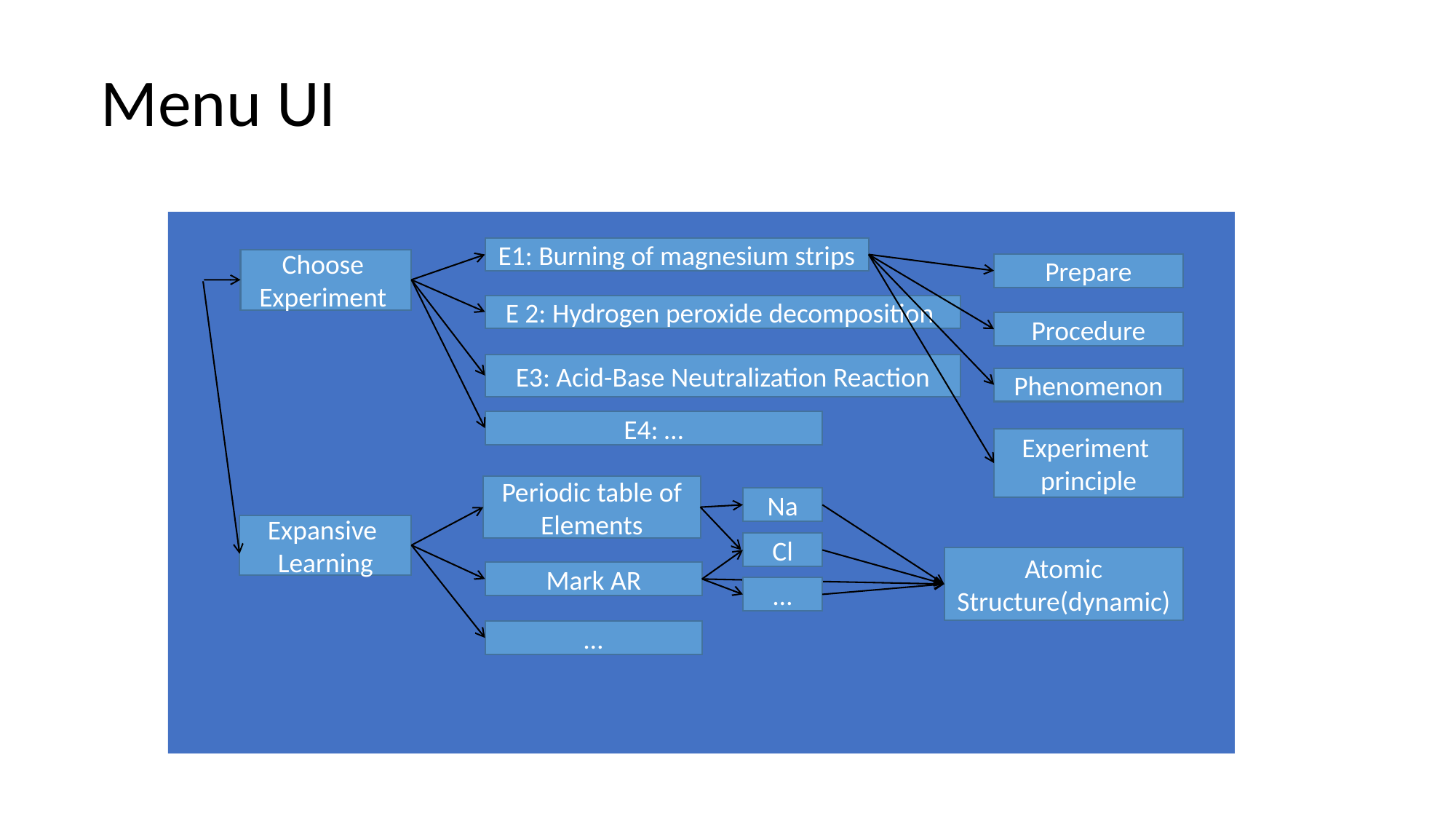

Menu UI

E1: Burning of magnesium strips
Choose
Experiment
Prepare
E 2: Hydrogen peroxide decomposition
Procedure
E3: Acid-Base Neutralization Reaction
Phenomenon
E4: …
Experiment
principle
Periodic table of Elements
Na
Expansive
Learning
Cl
Atomic Structure(dynamic)
Mark AR
…
…